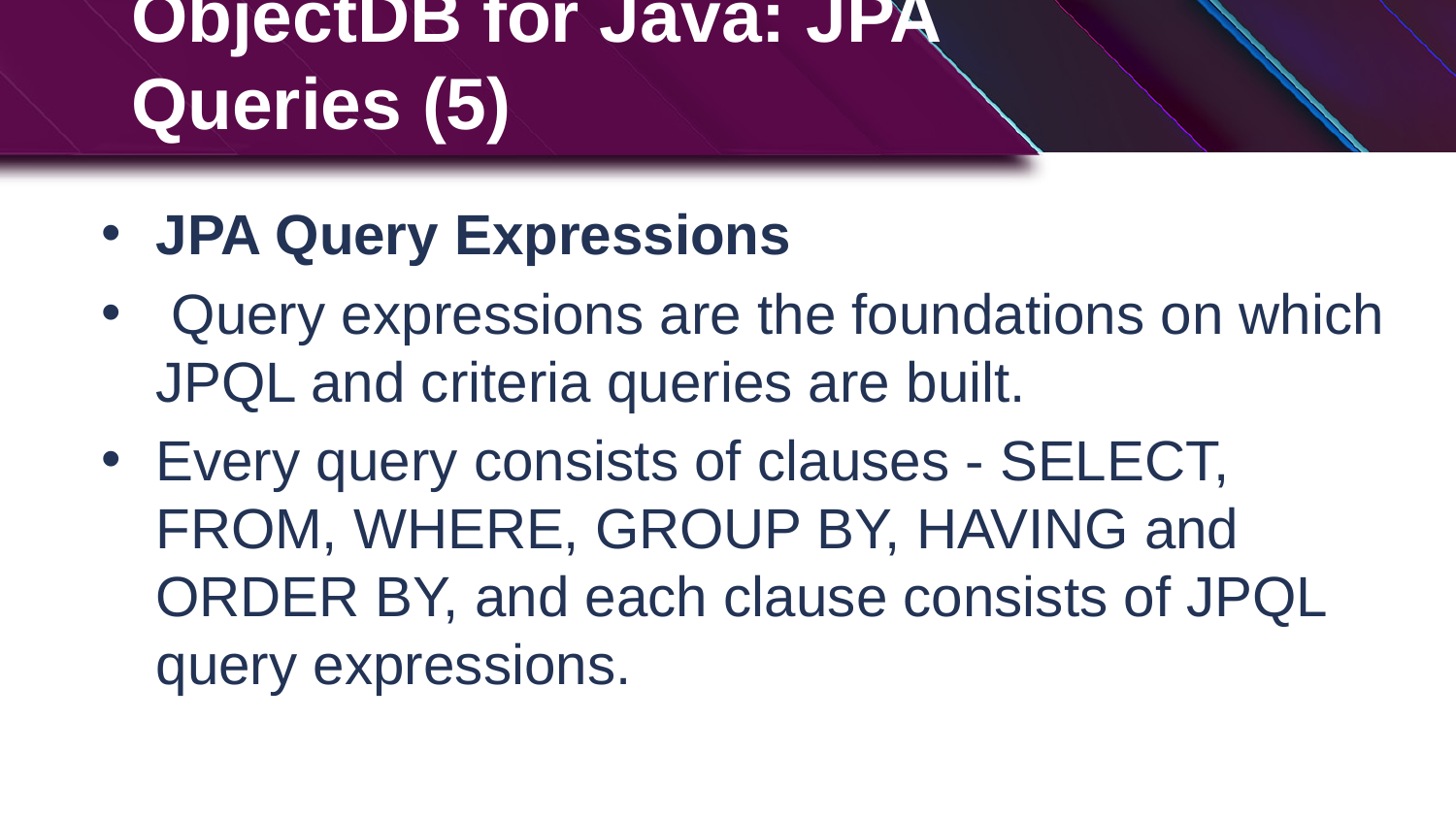

# ObjectDB for Java: JPA Queries (5)
JPA Query Expressions
 Query expressions are the foundations on which JPQL and criteria queries are built.
Every query consists of clauses - SELECT, FROM, WHERE, GROUP BY, HAVING and ORDER BY, and each clause consists of JPQL query expressions.
9